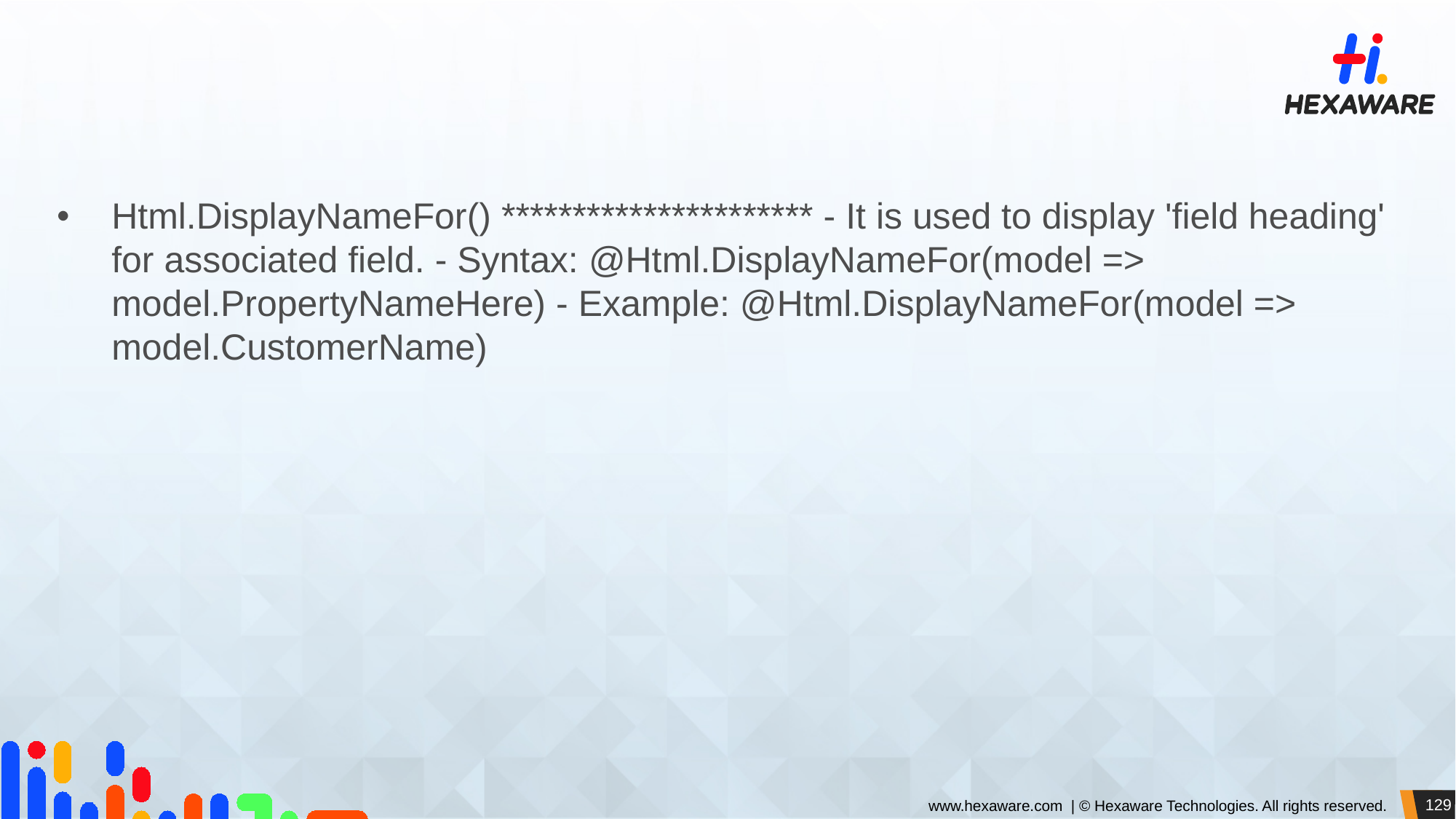

#
Html.DisplayNameFor() ********************** - It is used to display 'field heading' for associated field. - Syntax: @Html.DisplayNameFor(model => model.PropertyNameHere) - Example: @Html.DisplayNameFor(model => model.CustomerName)